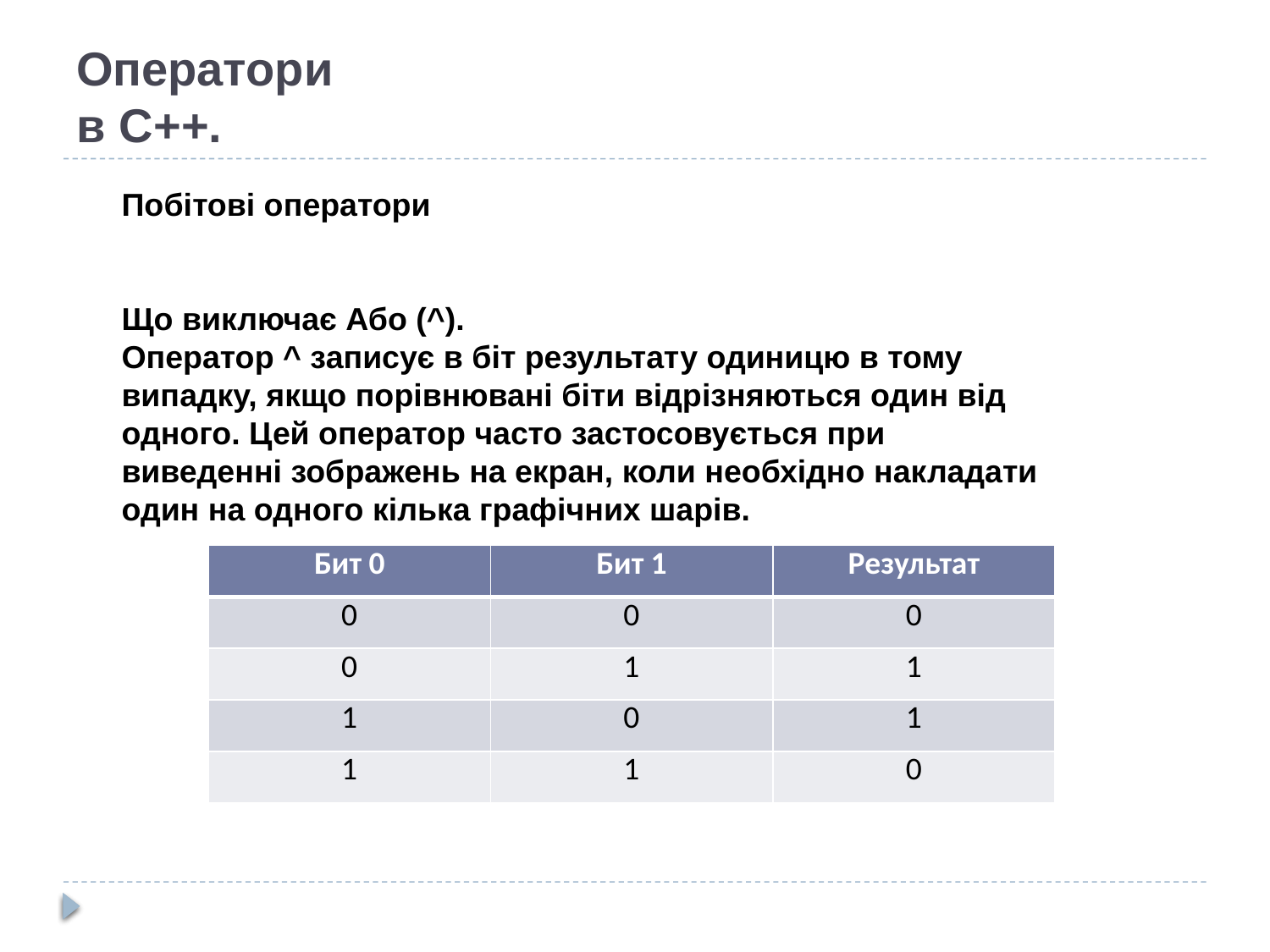

# Оператори в C++.
Побітові оператори

Що виключає Або (^).
Оператор ^ записує в біт результату одиницю в тому випадку, якщо порівнювані біти відрізняються один від одного. Цей оператор часто застосовується при виведенні зображень на екран, коли необхідно накладати один на одного кілька графічних шарів.
| Бит 0 | Бит 1 | Результат |
| --- | --- | --- |
| 0 | 0 | 0 |
| 0 | 1 | 1 |
| 1 | 0 | 1 |
| 1 | 1 | 0 |